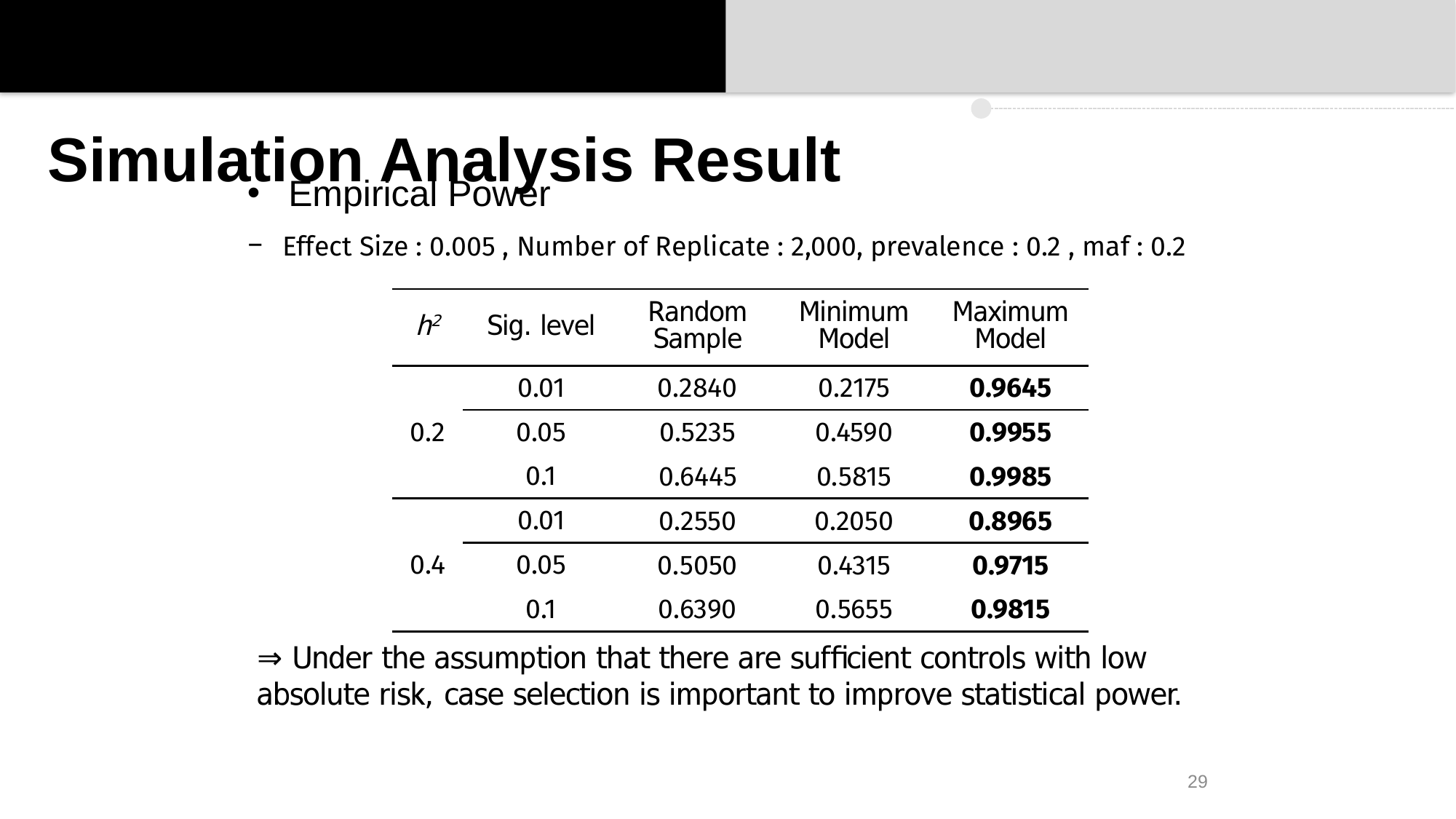

# Simulation Analysis Result
Empirical Power
Effect Size : 0.005 , Number of Replicate : 2,000, prevalence : 0.2 , maf : 0.2
| h2 | Sig. level | Random Sample | Minimum Model | Maximum Model |
| --- | --- | --- | --- | --- |
| 0.2 | 0.01 | 0.2840 | 0.2175 | 0.9645 |
|  | 0.05 | 0.5235 | 0.4590 | 0.9955 |
|  | 0.1 | 0.6445 | 0.5815 | 0.9985 |
| 0.4 | 0.01 | 0.2550 | 0.2050 | 0.8965 |
|  | 0.05 | 0.5050 | 0.4315 | 0.9715 |
|  | 0.1 | 0.6390 | 0.5655 | 0.9815 |
⇒ Under the assumption that there are sufficient controls with low
absolute risk, case selection is important to improve statistical power.
29